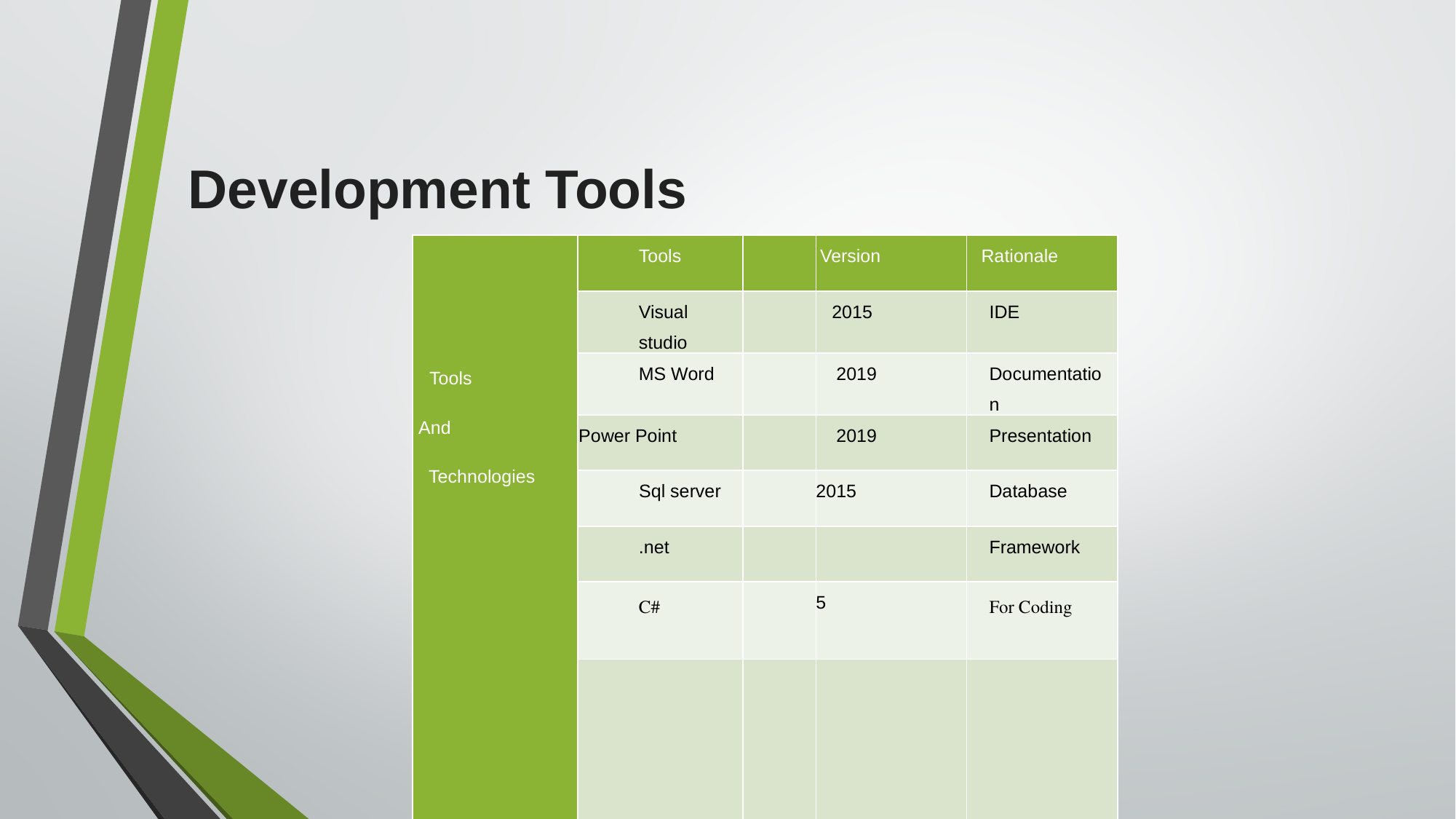

# Development Tools
| Tools And Technologies | Tools |  | Version | Rationale |
| --- | --- | --- | --- | --- |
|  | Visual studio |  | 2015 | IDE |
|  | MS Word |  | 2019 | Documentation |
|  | Power Point |  | 2019 | Presentation |
|  | Sql server |  | 2015 | Database |
|  | .net |  |  | Framework |
|  | C# |  | 5 | For Coding |
|  |  |  |  |  |